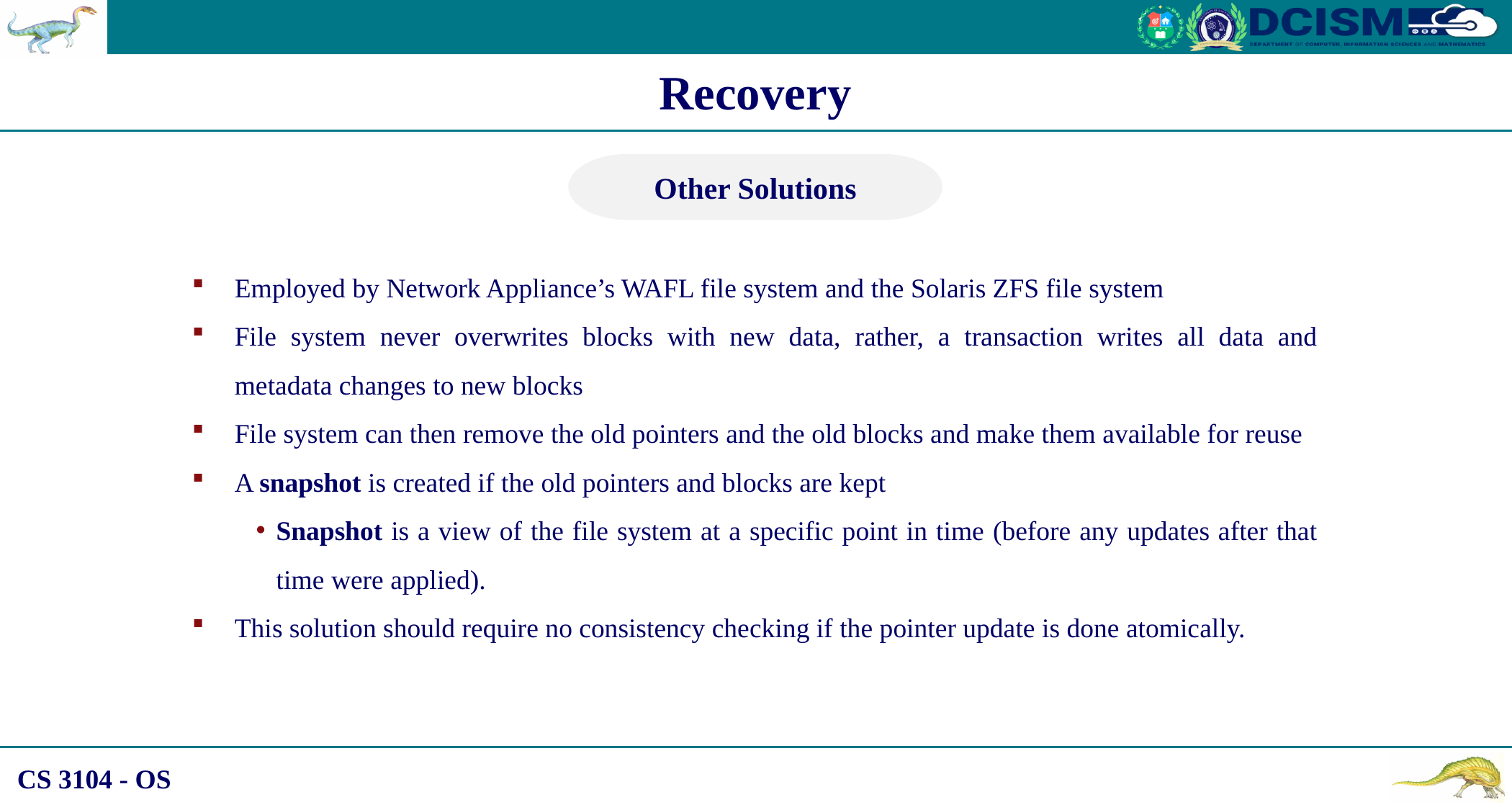

Recovery
Other Solutions
Employed by Network Appliance’s WAFL file system and the Solaris ZFS file system
File system never overwrites blocks with new data, rather, a transaction writes all data and metadata changes to new blocks
File system can then remove the old pointers and the old blocks and make them available for reuse
A snapshot is created if the old pointers and blocks are kept
Snapshot is a view of the file system at a specific point in time (before any updates after that time were applied).
This solution should require no consistency checking if the pointer update is done atomically.